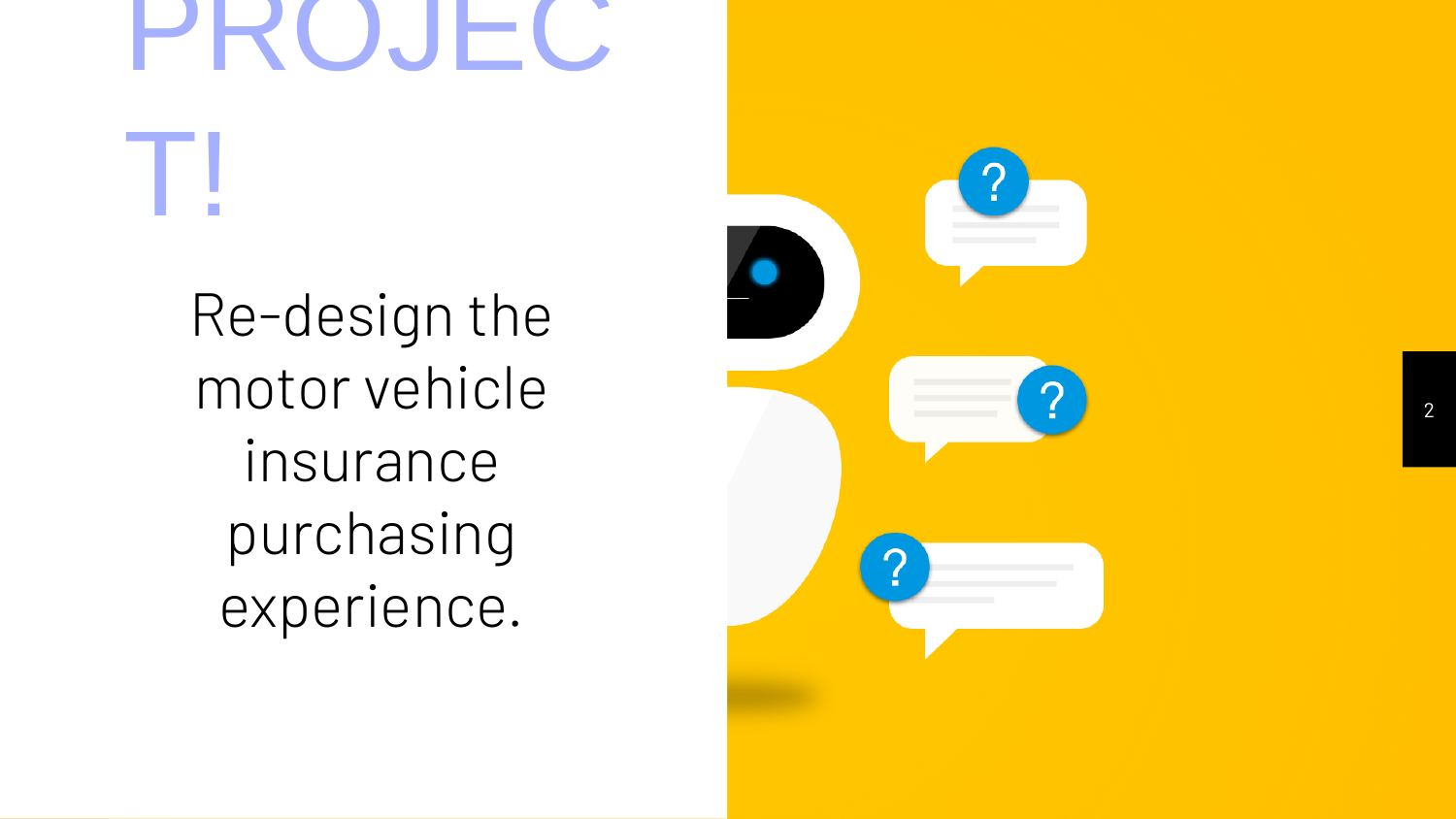

PROJECT!
Re-design the motor vehicle insurance purchasing experience.
2